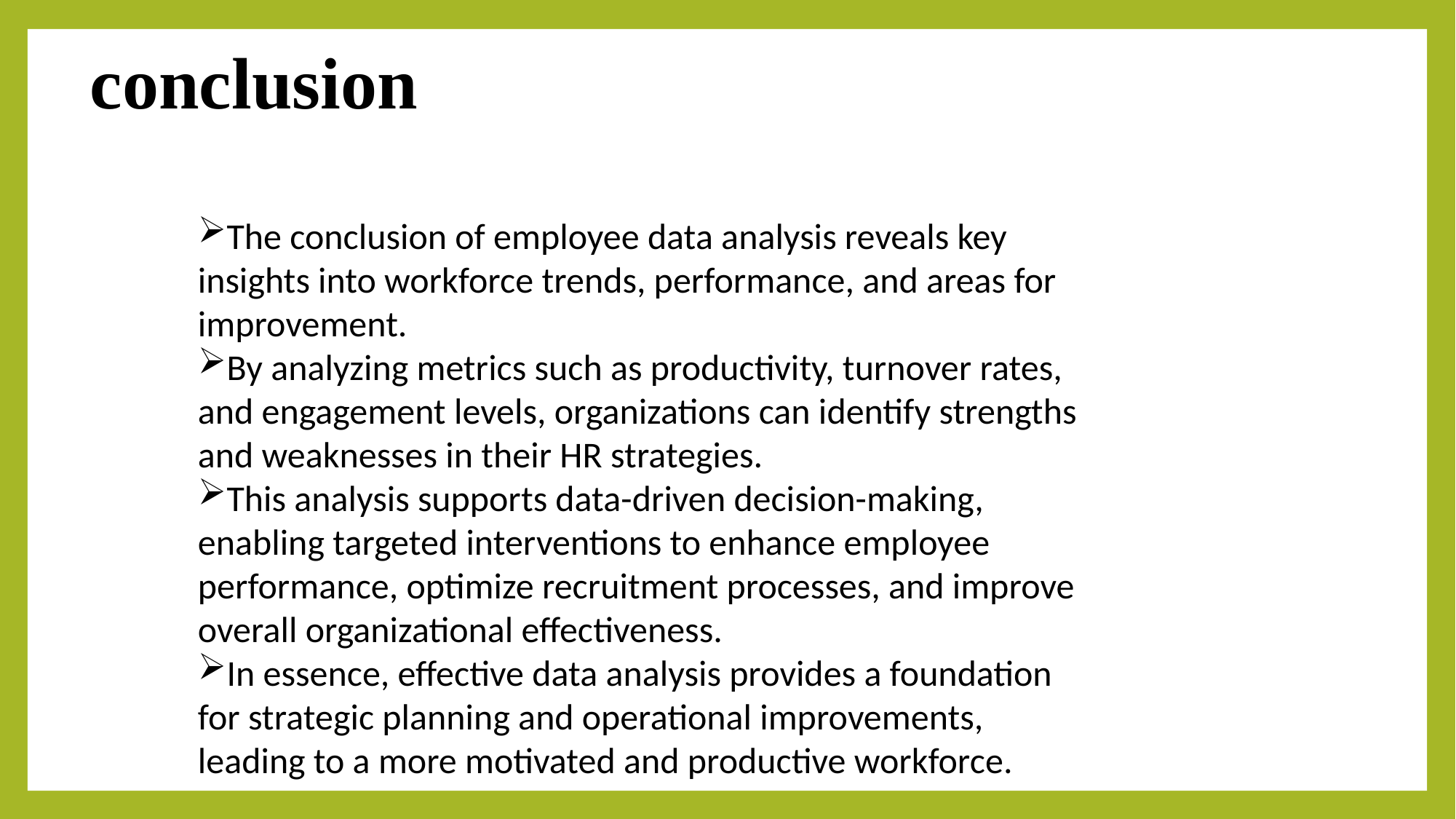

# conclusion
The conclusion of employee data analysis reveals key insights into workforce trends, performance, and areas for improvement.
By analyzing metrics such as productivity, turnover rates, and engagement levels, organizations can identify strengths and weaknesses in their HR strategies.
This analysis supports data-driven decision-making, enabling targeted interventions to enhance employee performance, optimize recruitment processes, and improve overall organizational effectiveness.
In essence, effective data analysis provides a foundation for strategic planning and operational improvements, leading to a more motivated and productive workforce.